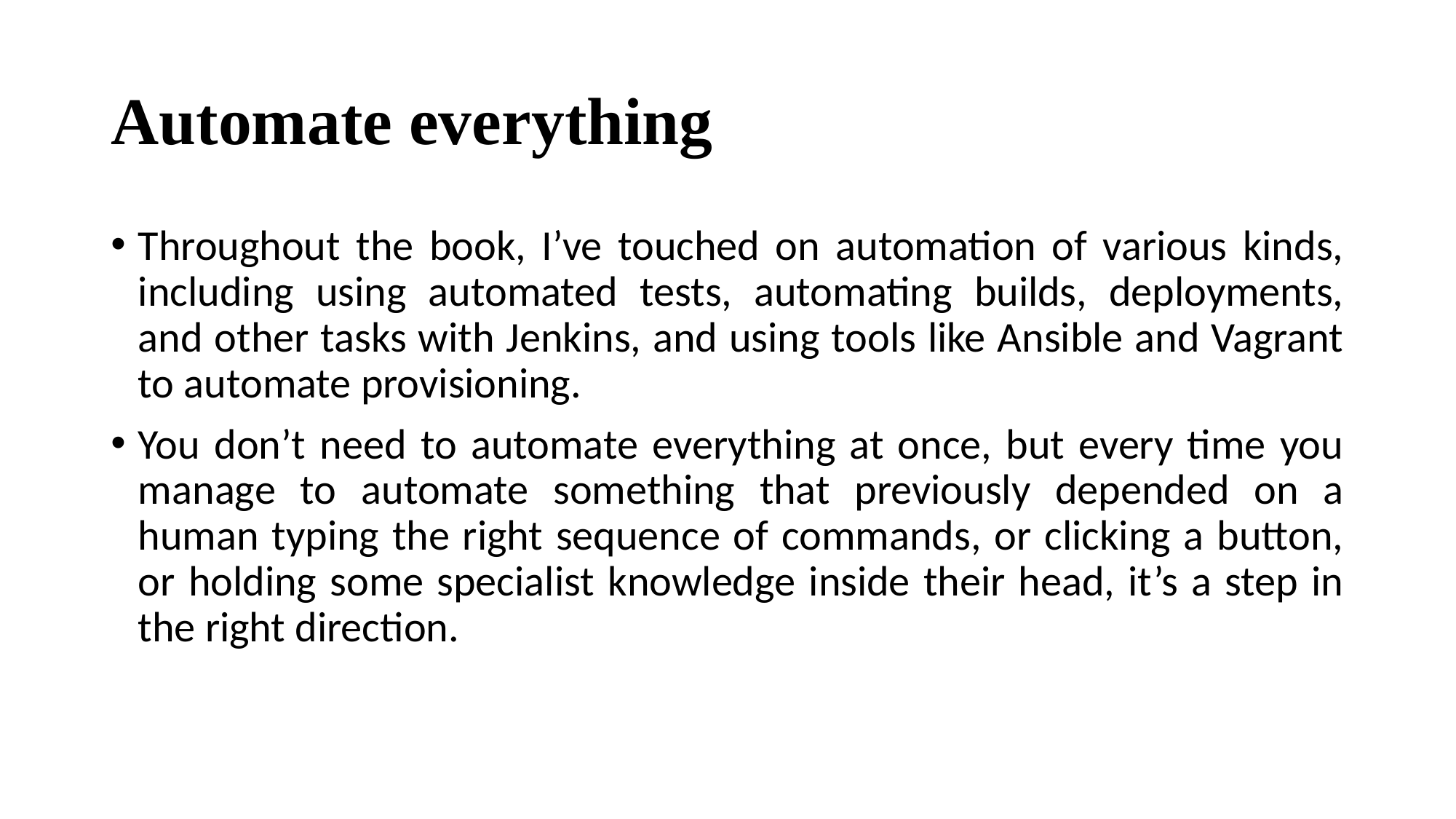

# Automate everything
Throughout the book, I’ve touched on automation of various kinds, including using automated tests, automating builds, deployments, and other tasks with Jenkins, and using tools like Ansible and Vagrant to automate provisioning.
You don’t need to automate everything at once, but every time you manage to automate something that previously depended on a human typing the right sequence of commands, or clicking a button, or holding some specialist knowledge inside their head, it’s a step in the right direction.